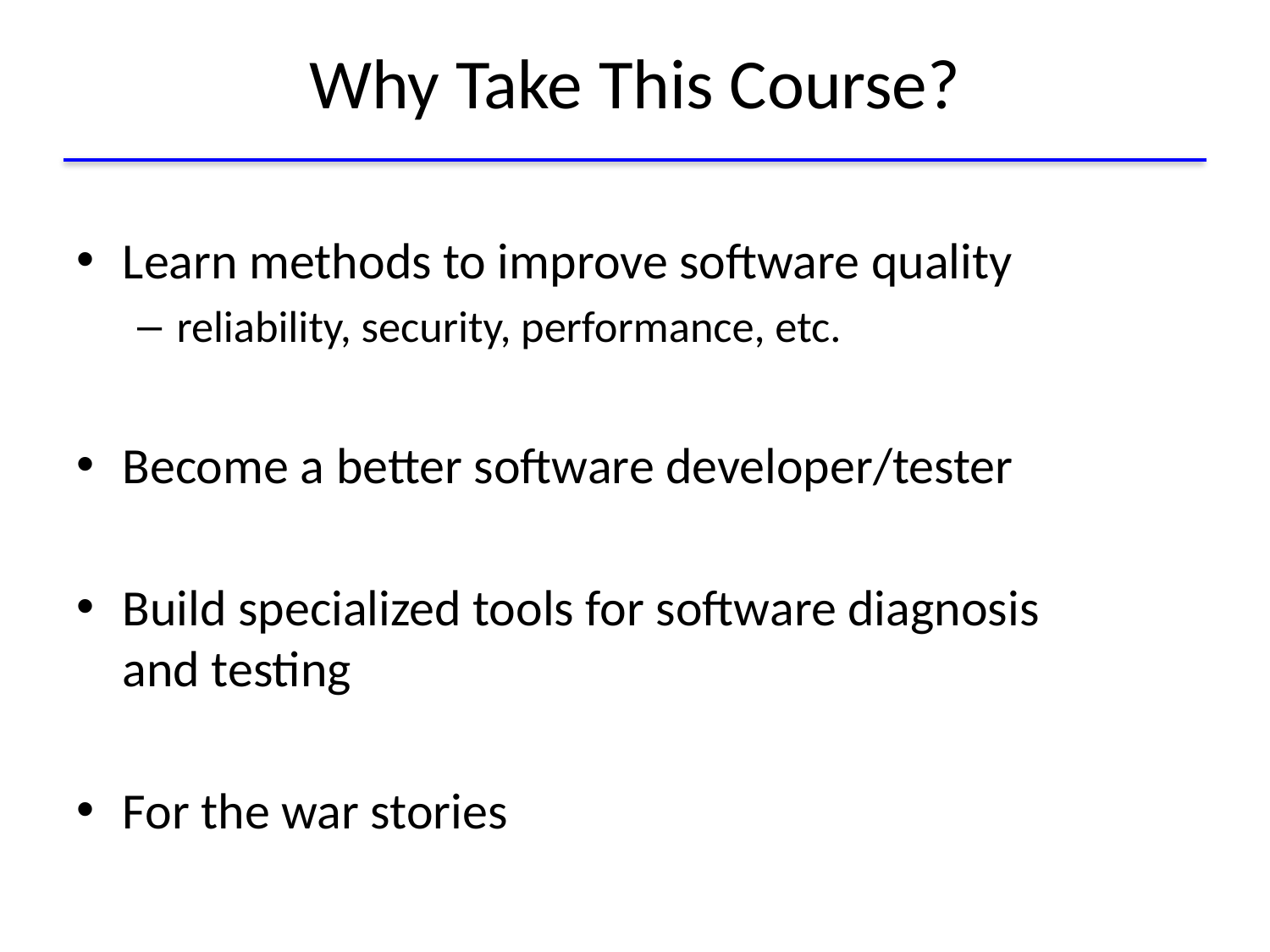

# Why Take This Course?
Learn methods to improve software quality
reliability, security, performance, etc.

Become a better software developer/tester

Build specialized tools for software diagnosis
and testing

For the war stories